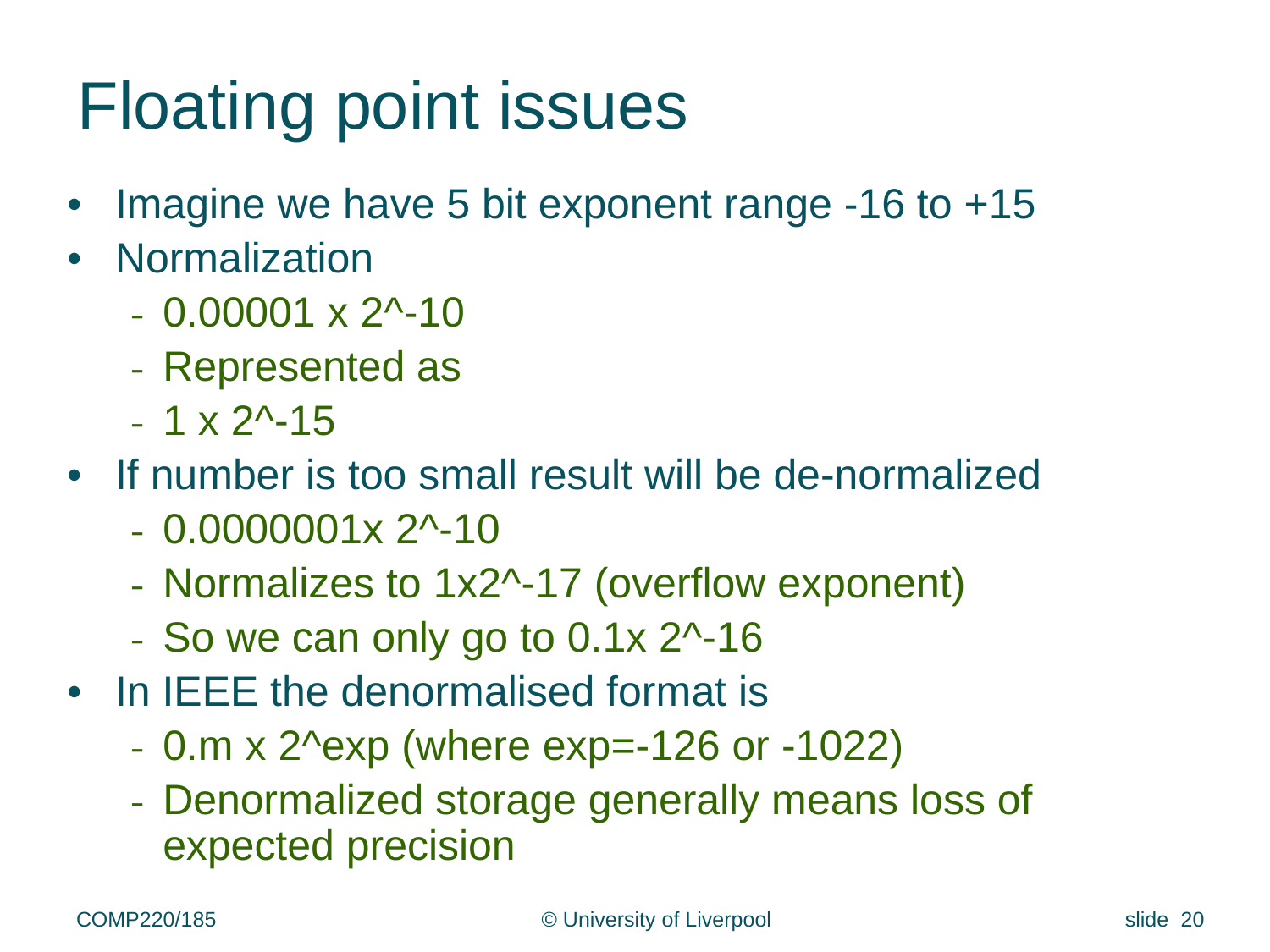

# Floating point issues
Imagine we have 5 bit exponent range -16 to +15
Normalization
0.00001 x 2^-10
Represented as
1 x 2^-15
If number is too small result will be de-normalized
0.0000001x 2^-10
Normalizes to 1x2^-17 (overflow exponent)
So we can only go to 0.1x 2^-16
In IEEE the denormalised format is
0.m x 2^exp (where exp=-126 or -1022)
Denormalized storage generally means loss of expected precision

COMP220/185
© University of Liverpool
slide  20